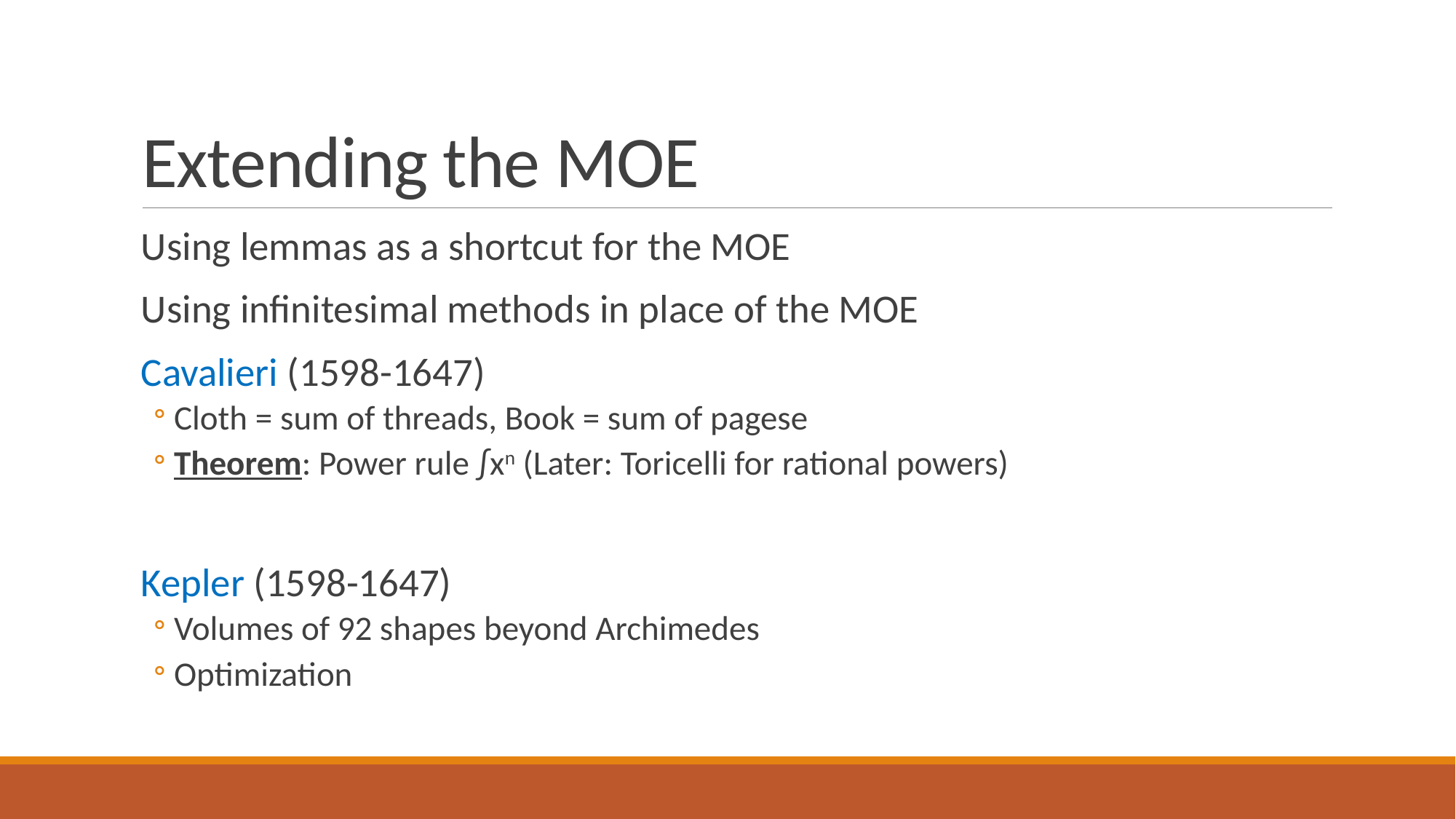

# Extending the MOE
Using lemmas as a shortcut for the MOE
Using infinitesimal methods in place of the MOE
Cavalieri (1598-1647)
Cloth = sum of threads, Book = sum of pagese
Theorem: Power rule ∫xn (Later: Toricelli for rational powers)

Kepler (1598-1647)
Volumes of 92 shapes beyond Archimedes
Optimization